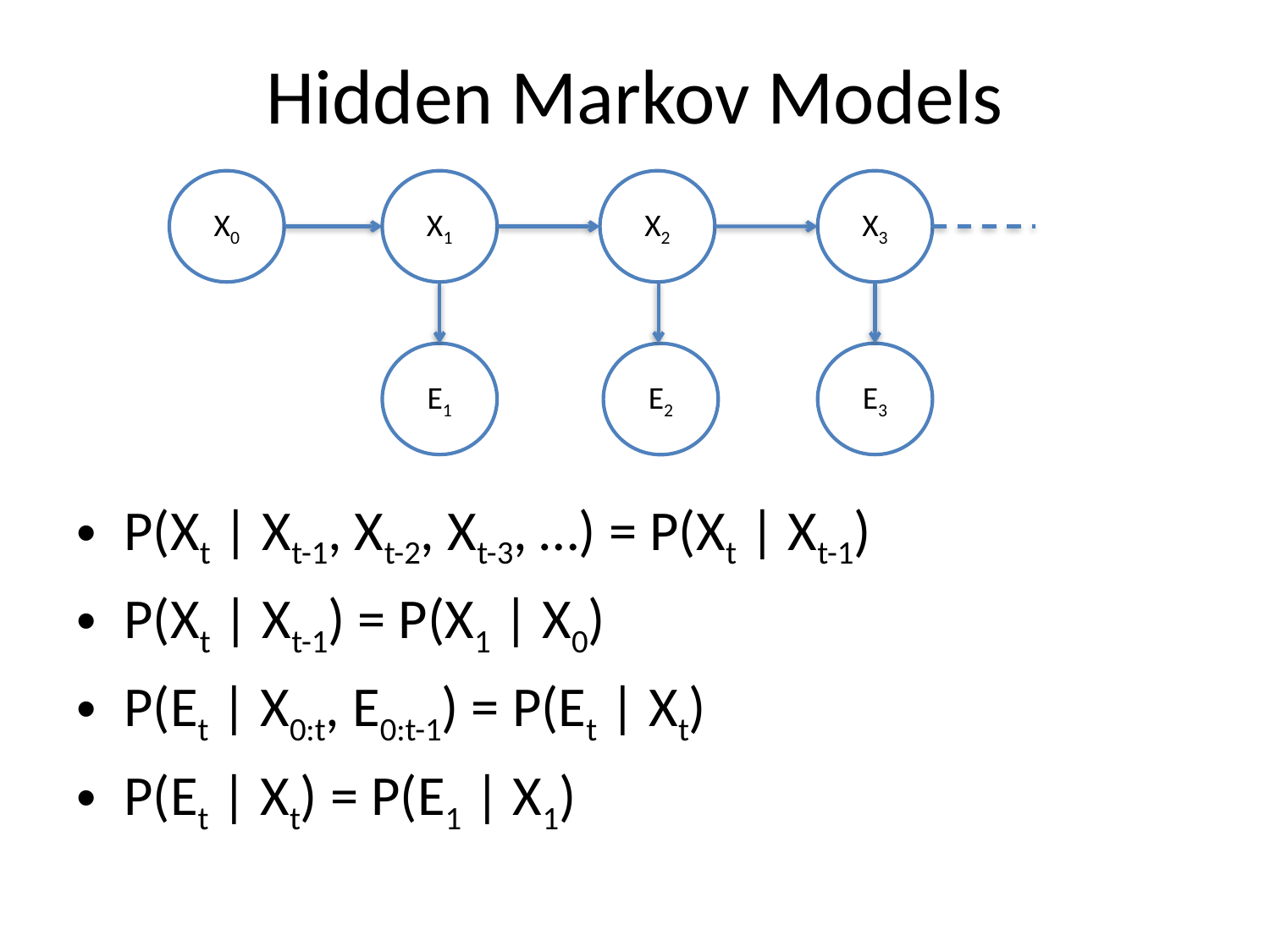

# Hidden Markov Models
X0
X1
X2
X3
E1
E3
E2
P(Xt | Xt-1, Xt-2, Xt-3, …) = P(Xt | Xt-1)
P(Xt | Xt-1) = P(X1 | X0)
P(Et | X0:t, E0:t-1) = P(Et | Xt)
P(Et | Xt) = P(E1 | X1)